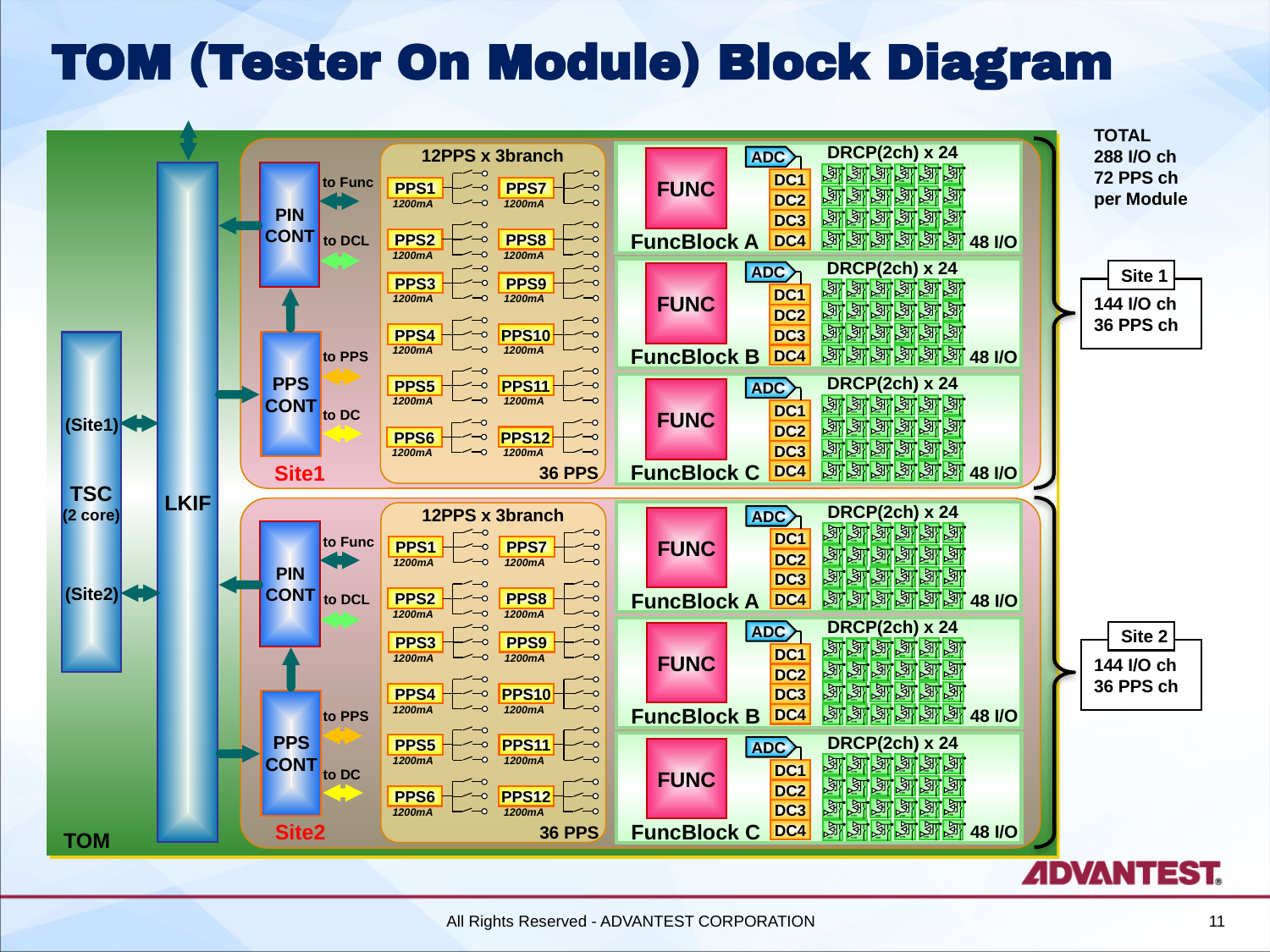

# TOM (Tester On Module) Block Diagram

TOTAL
288 I/O ch
72 PPS ch
per Module

DRCP(2ch) x 24

12PPS x 3branch
ADC

FUNC

LKIF
PIN
CONT

VHH

VHH

VHH

VHH

VHH

VHH

DC1

PPS7

1200mA

PPS1

1200mA

to Func

VHH

VHH

VHH

VHH

VHH

VHH

DC2

VHH

VHH

VHH

VHH

VHH

VHH

DC3

PPS8

1200mA

PPS2

1200mA

DC4

VHH

VHH

VHH

VHH

VHH

VHH
to DCL
48 I/O
FuncBlock A
DRCP(2ch) x 24

Site 1

ADC

FUNC

PPS9

1200mA

PPS3

1200mA

144 I/O ch
36 PPS ch

VHH

VHH

VHH

VHH

VHH

VHH

DC1

VHH

VHH

VHH

VHH

VHH

VHH

DC2

PPS10

1200mA

PPS4

1200mA

VHH

VHH

VHH

VHH

VHH

VHH

DC3

PPS
CONT

DC4

VHH

VHH

VHH

VHH

VHH

VHH
48 I/O
FuncBlock B
to PPS

PPS11

1200mA

PPS5

1200mA

DRCP(2ch) x 24

ADC

FUNC

VHH

VHH

VHH

VHH

VHH

VHH

DC1
to DC
(Site1)

VHH

VHH

VHH

VHH

VHH

VHH

PPS12

1200mA

PPS6

1200mA

DC2

VHH

VHH

VHH

VHH

VHH

VHH

DC3

DC4

VHH

VHH

VHH

VHH

VHH

VHH
48 I/O
FuncBlock C
36 PPS
Site1
TSC
(2 core)

DRCP(2ch) x 24

12PPS x 3branch
ADC

FUNC
PIN
CONT

VHH

VHH

VHH

VHH

VHH

VHH

DC1

PPS7

1200mA

PPS1

1200mA

to Func

VHH

VHH

VHH

VHH

VHH

VHH

DC2

VHH

VHH

VHH

VHH

VHH

VHH

DC3

PPS8

1200mA

PPS2

1200mA

(Site2)

DC4

VHH

VHH

VHH

VHH

VHH

VHH
to DCL
48 I/O
FuncBlock A

DRCP(2ch) x 24

ADC

Site 2

FUNC

PPS9

1200mA

PPS3

1200mA

VHH

VHH

VHH

VHH

VHH

VHH
144 I/O ch
36 PPS ch

DC1

VHH

VHH

VHH

VHH

VHH

VHH

DC2

PPS10

1200mA

PPS4

1200mA

VHH

VHH

VHH

VHH

VHH

VHH

DC3

PPS
CONT

DC4

VHH

VHH

VHH

VHH

VHH

VHH
48 I/O
FuncBlock B
to PPS

PPS11

1200mA

PPS5

1200mA

DRCP(2ch) x 24

ADC

FUNC

VHH

VHH

VHH

VHH

VHH

VHH

DC1
to DC

VHH

VHH

VHH

VHH

VHH

VHH

PPS12

1200mA

PPS6

1200mA

DC2

VHH

VHH

VHH

VHH

VHH

VHH

DC3

DC4

VHH

VHH

VHH

VHH

VHH

VHH
48 I/O
FuncBlock C
36 PPS
Site2
TOM
All Rights Reserved - ADVANTEST CORPORATION
11